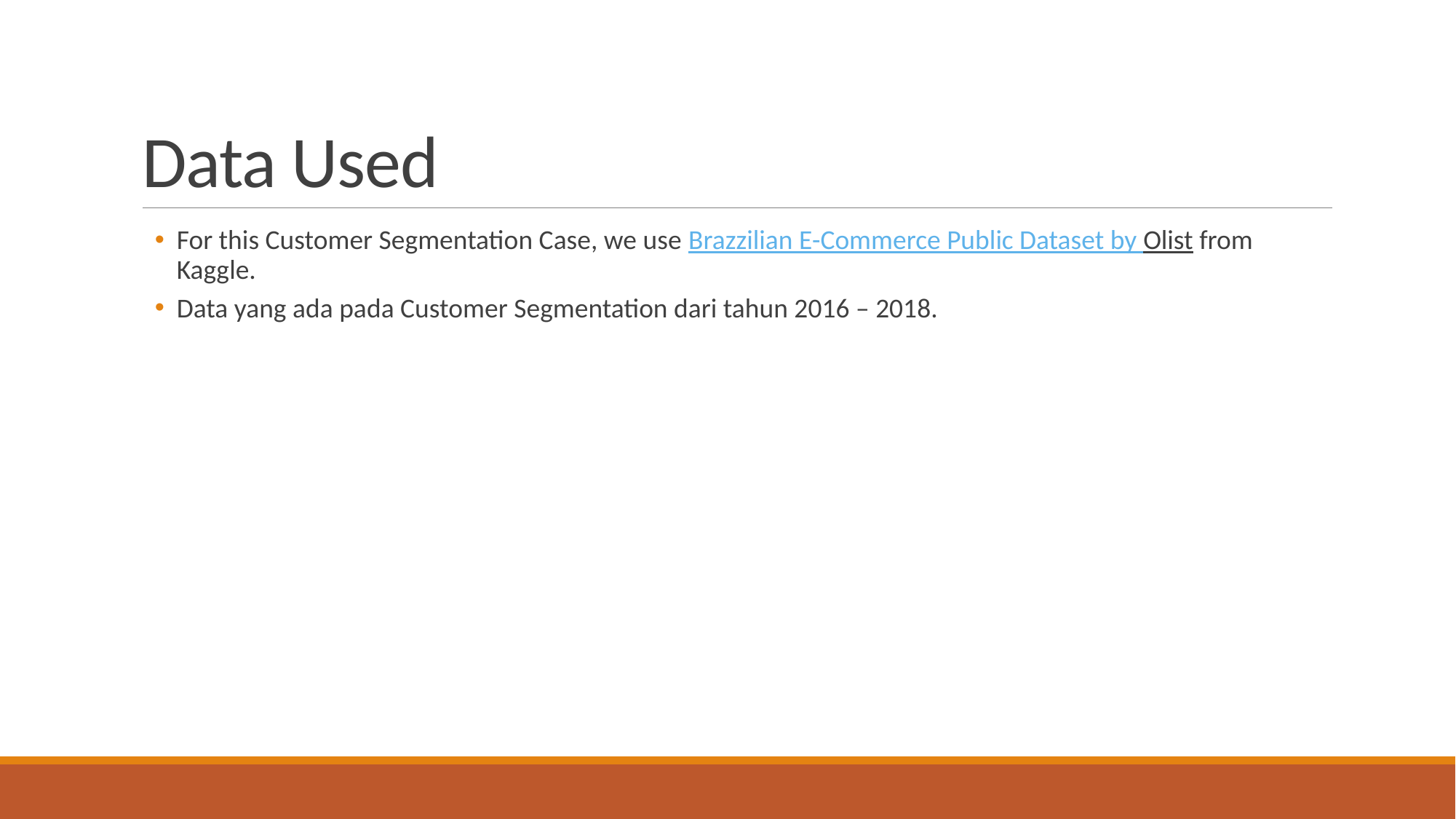

# Data Used
For this Customer Segmentation Case, we use Brazzilian E-Commerce Public Dataset by Olist from Kaggle.
Data yang ada pada Customer Segmentation dari tahun 2016 – 2018.